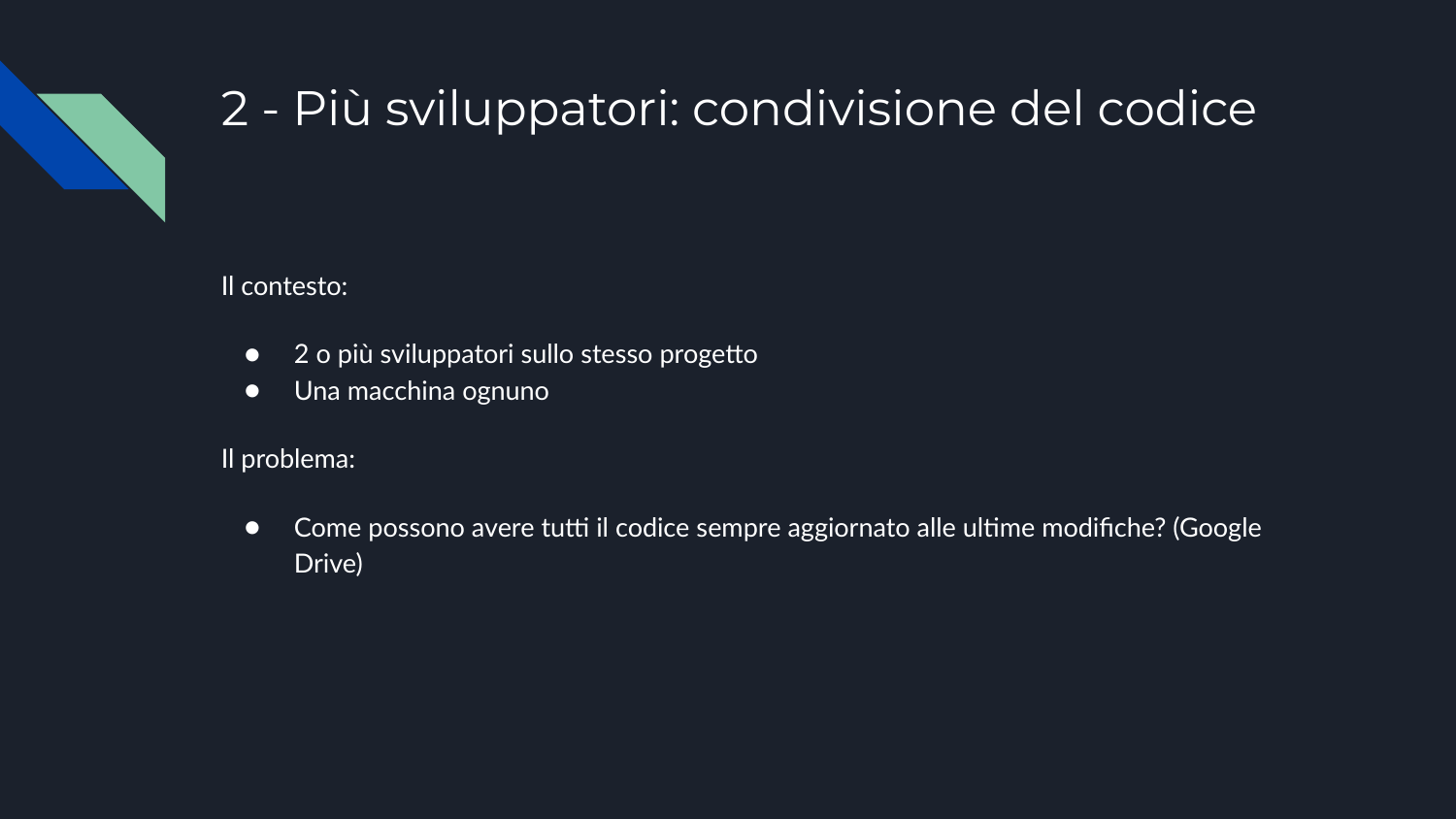

# 2 - Più sviluppatori: condivisione del codice
Il contesto:
2 o più sviluppatori sullo stesso progetto
Una macchina ognuno
Il problema:
Come possono avere tutti il codice sempre aggiornato alle ultime modifiche? (Google Drive)